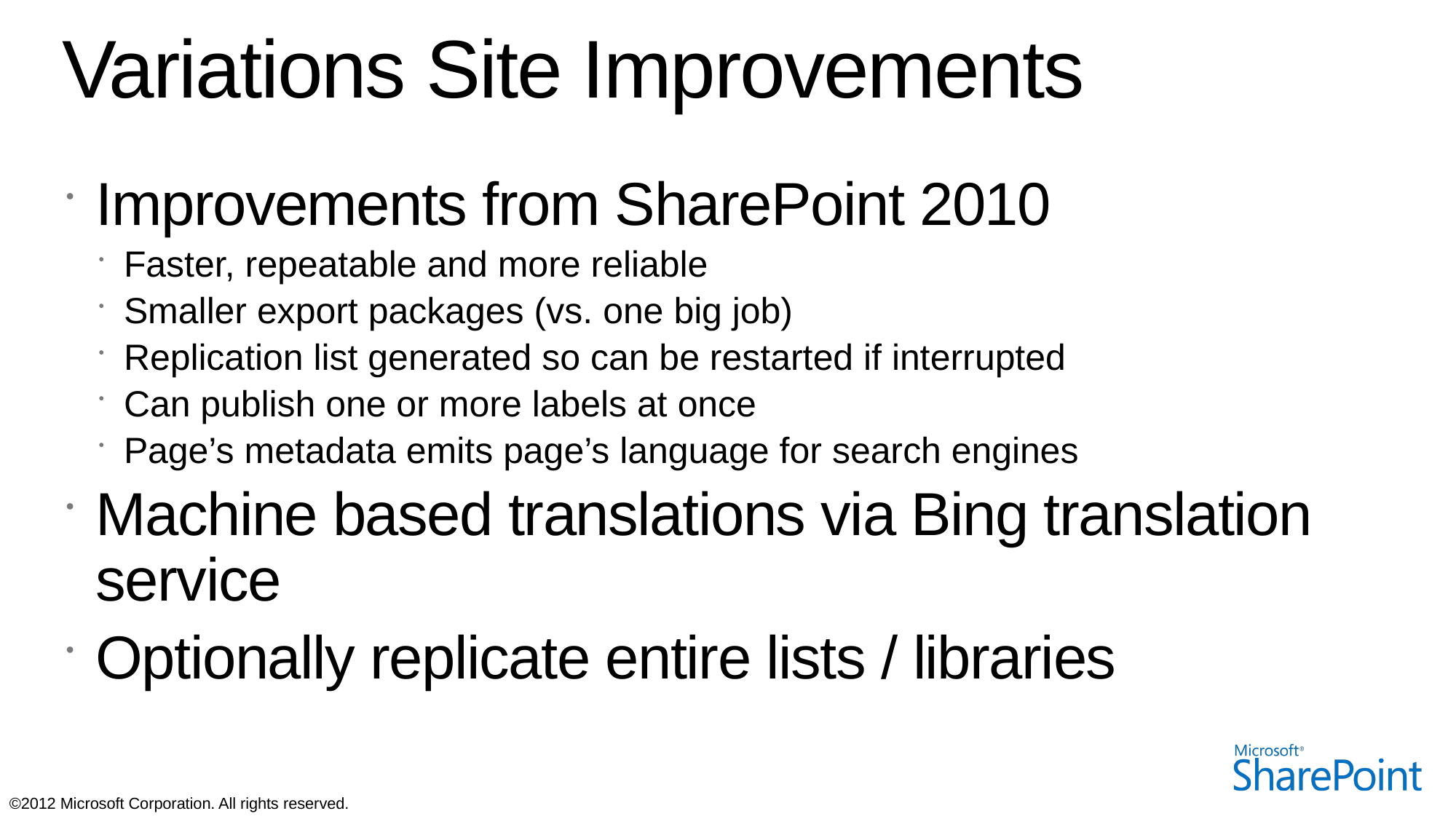

# Variations Site Improvements
Improvements from SharePoint 2010
Faster, repeatable and more reliable
Smaller export packages (vs. one big job)
Replication list generated so can be restarted if interrupted
Can publish one or more labels at once
Page’s metadata emits page’s language for search engines
Machine based translations via Bing translation service
Optionally replicate entire lists / libraries